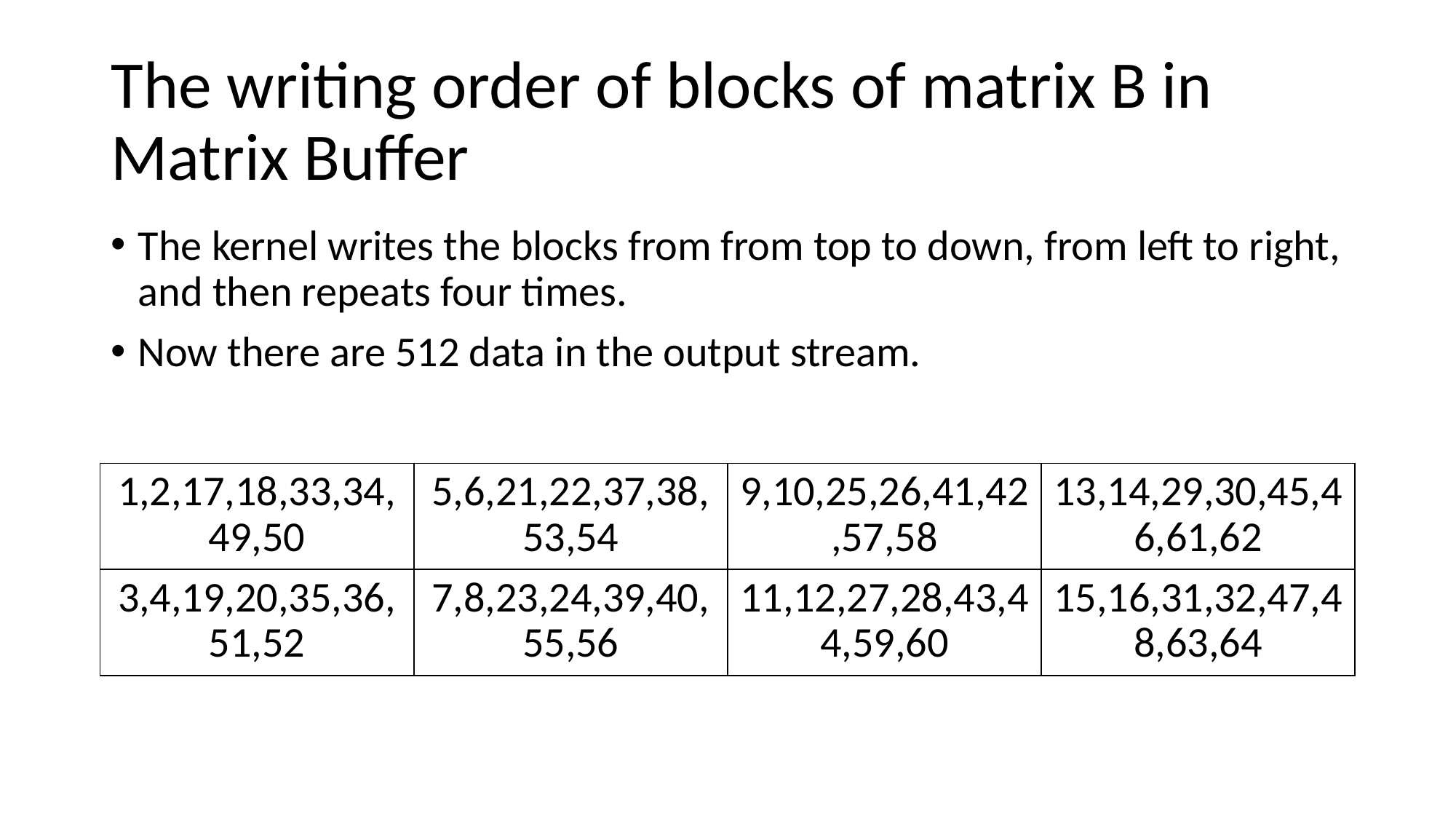

# The writing order of blocks of matrix B in Matrix Buffer
The kernel writes the blocks from from top to down, from left to right, and then repeats four times.
Now there are 512 data in the output stream.
| 1,2,17,18,33,34,49,50 | 5,6,21,22,37,38,53,54 | 9,10,25,26,41,42,57,58 | 13,14,29,30,45,46,61,62 |
| --- | --- | --- | --- |
| 3,4,19,20,35,36,51,52 | 7,8,23,24,39,40,55,56 | 11,12,27,28,43,44,59,60 | 15,16,31,32,47,48,63,64 |